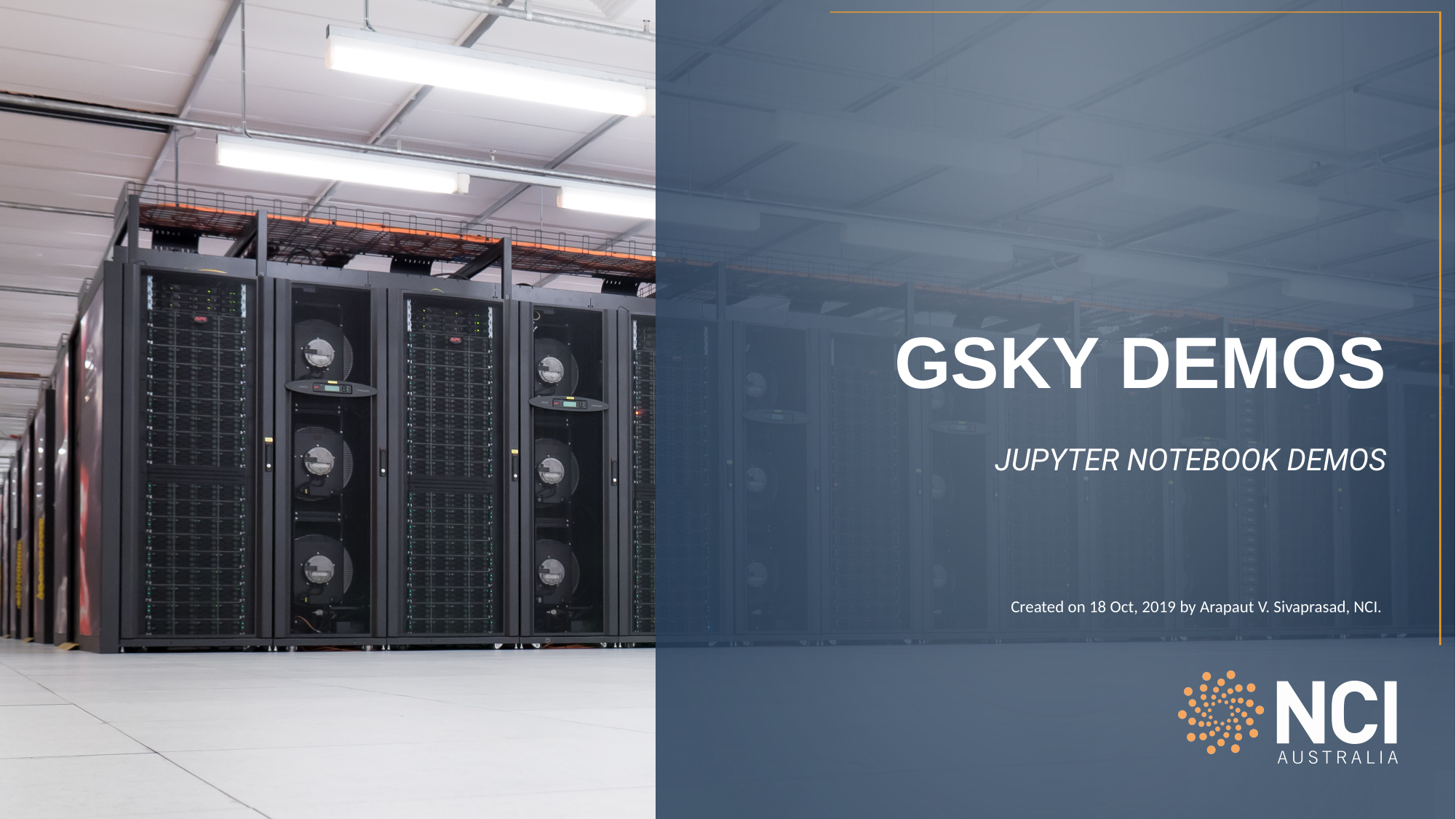

# GSKY Demos
Jupyter notebook demos
Created on 18 Oct, 2019 by Arapaut V. Sivaprasad, NCI.